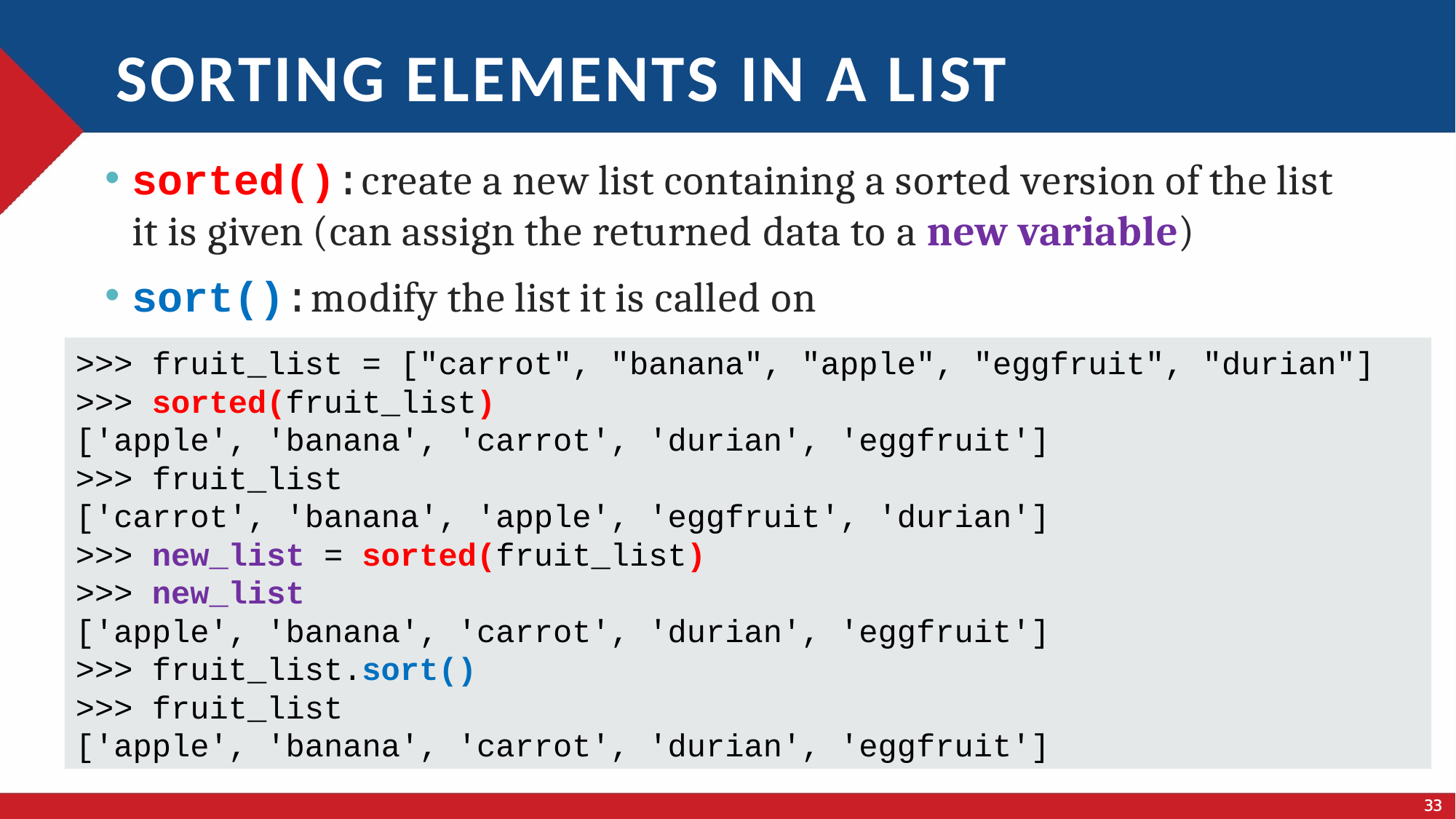

# sorting elements in a list
sorted():create a new list containing a sorted version of the list it is given (can assign the returned data to a new variable)
sort():modify the list it is called on
>>> fruit_list = ["carrot", "banana", "apple", "eggfruit", "durian"]
>>> sorted(fruit_list)
['apple', 'banana', 'carrot', 'durian', 'eggfruit']
>>> fruit_list
['carrot', 'banana', 'apple', 'eggfruit', 'durian']
>>> new_list = sorted(fruit_list)
>>> new_list
['apple', 'banana', 'carrot', 'durian', 'eggfruit']
>>> fruit_list.sort()
>>> fruit_list
['apple', 'banana', 'carrot', 'durian', 'eggfruit']
33